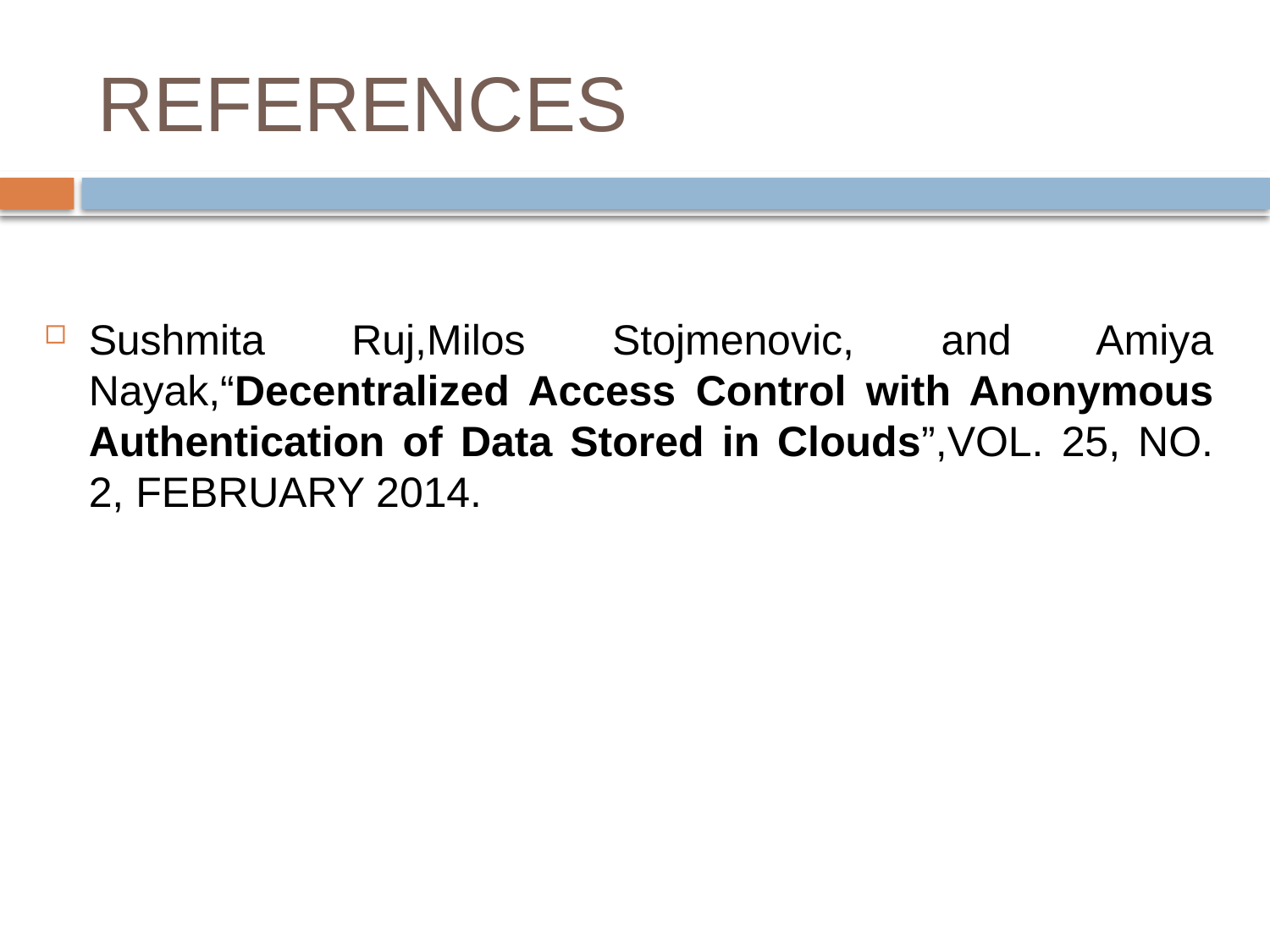

# REFERENCES
Sushmita Ruj,Milos Stojmenovic, and Amiya Nayak,“Decentralized Access Control with Anonymous Authentication of Data Stored in Clouds”,VOL. 25, NO. 2, FEBRUARY 2014.